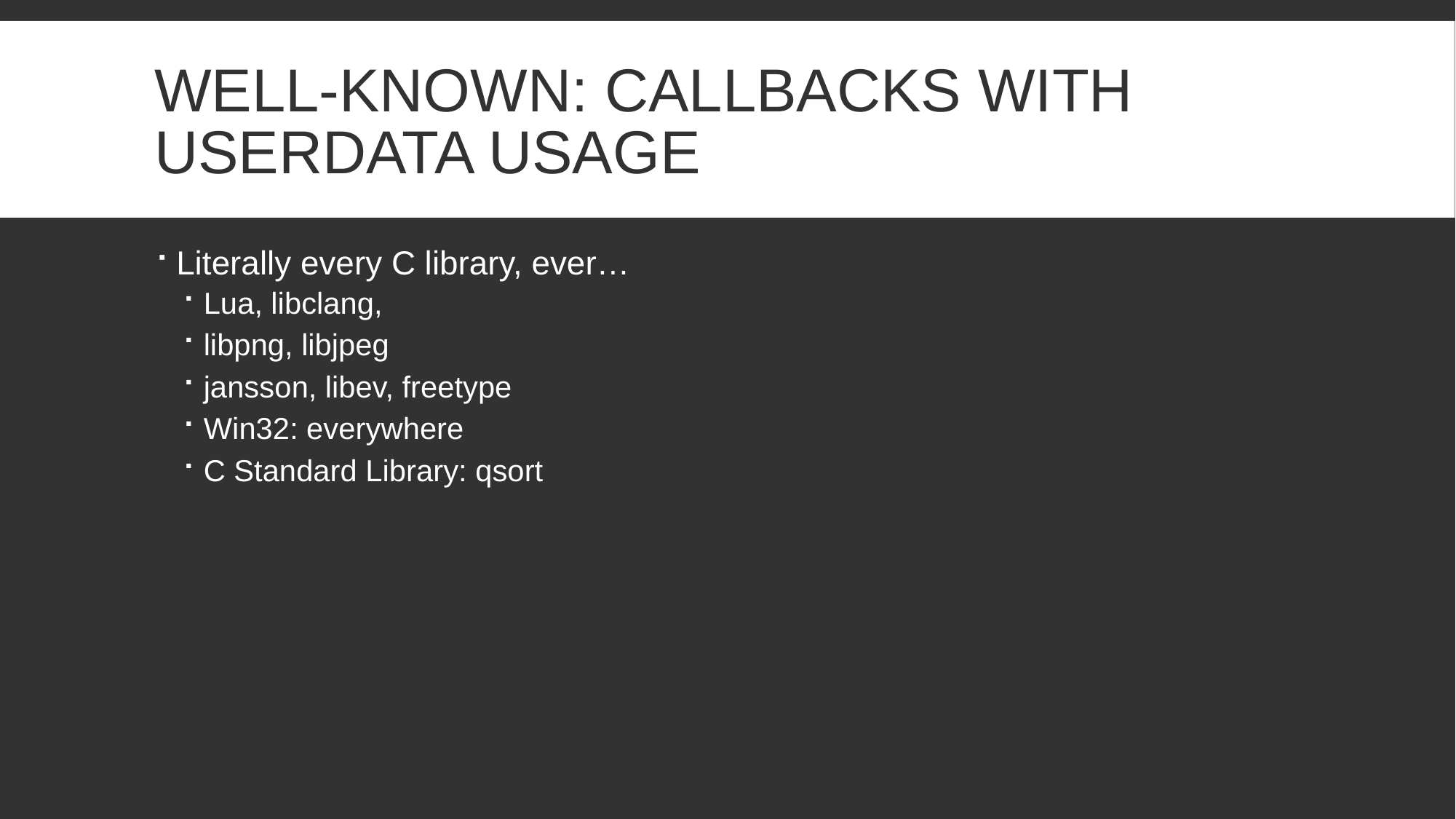

# Well-Known: Callbacks with userdata usage
Literally every C library, ever…
Lua, libclang,
libpng, libjpeg
jansson, libev, freetype
Win32: everywhere
C Standard Library: qsort